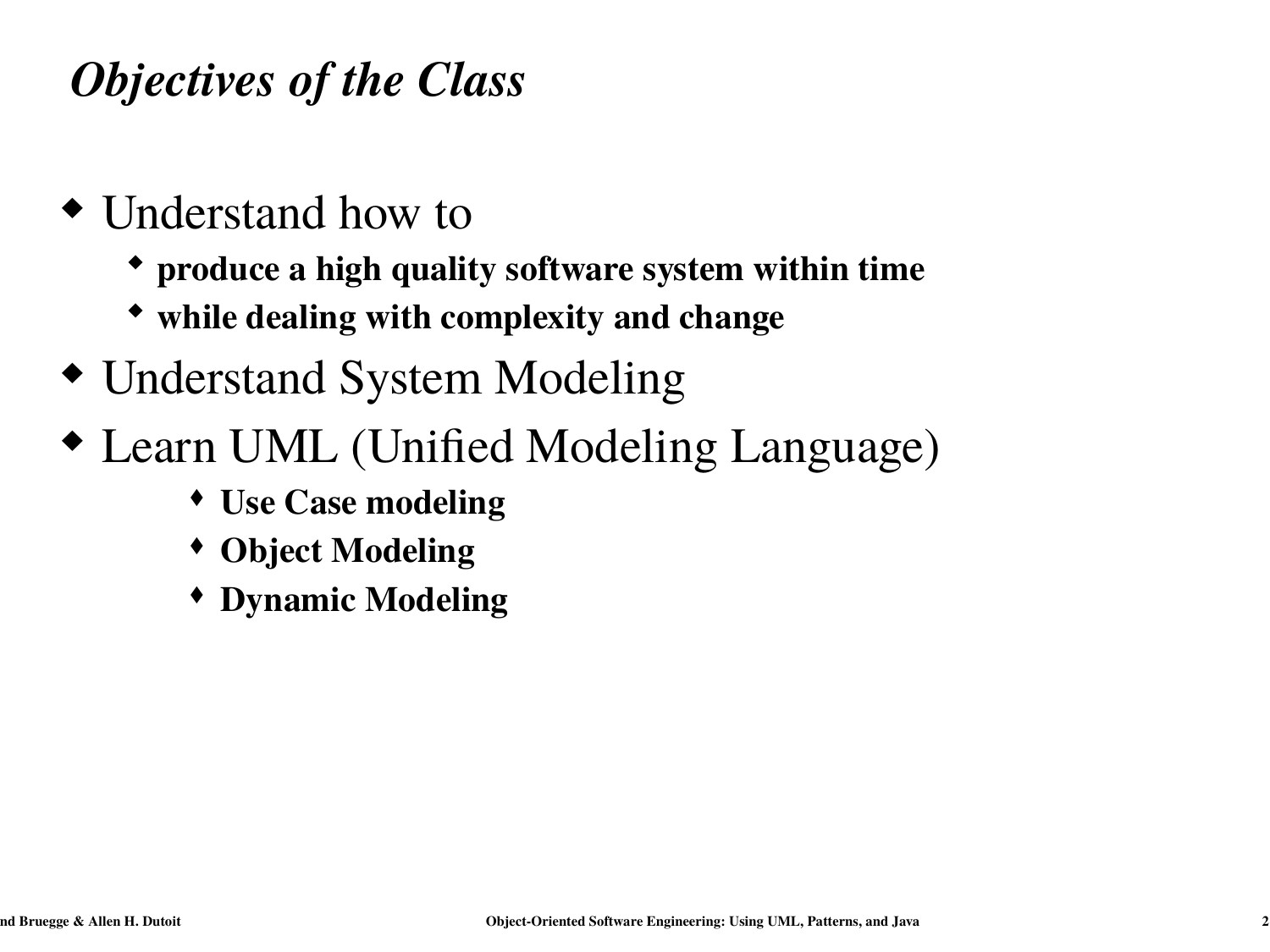

# Objectives of the Class
Understand how to
produce a high quality software system within time
while dealing with complexity and change
Understand System Modeling
Learn UML (Unified Modeling Language)
Use Case modeling
Object Modeling
Dynamic Modeling